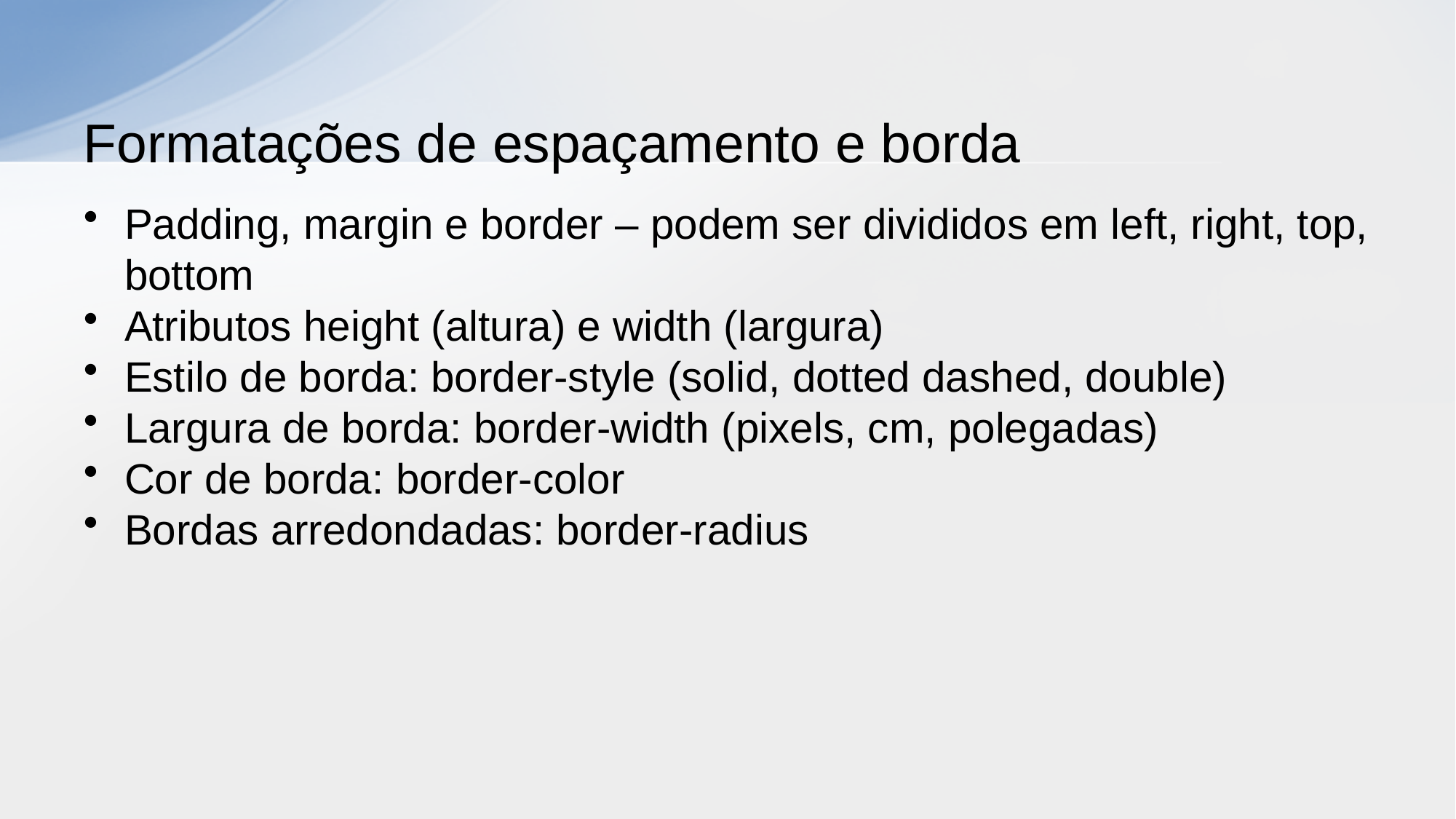

# Formatações de espaçamento e borda
Padding, margin e border – podem ser divididos em left, right, top, bottom
Atributos height (altura) e width (largura)
Estilo de borda: border-style (solid, dotted dashed, double)
Largura de borda: border-width (pixels, cm, polegadas)
Cor de borda: border-color
Bordas arredondadas: border-radius